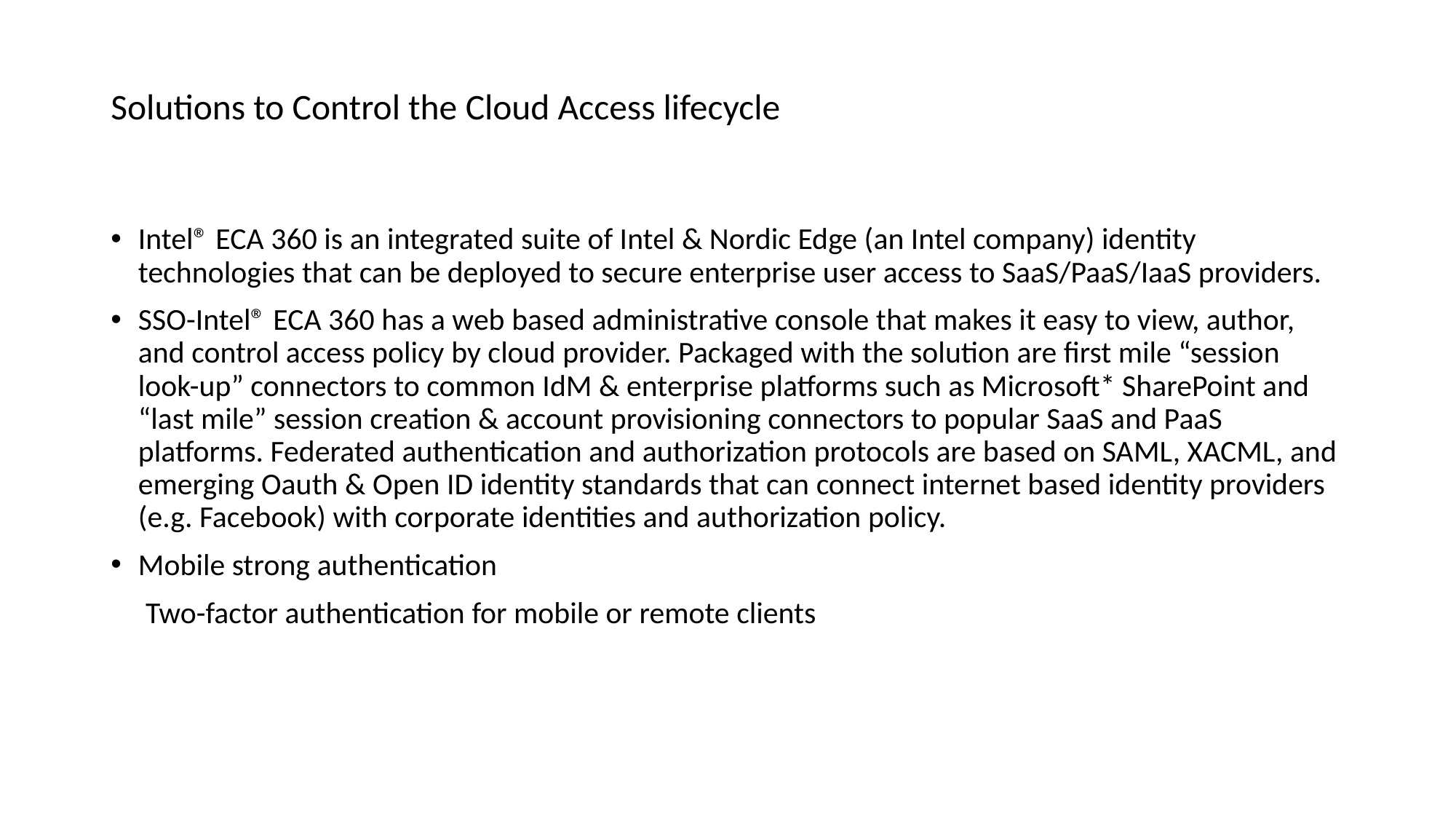

# Solutions to Control the Cloud Access lifecycle
Intel® ECA 360 is an integrated suite of Intel & Nordic Edge (an Intel company) identity technologies that can be deployed to secure enterprise user access to SaaS/PaaS/IaaS providers.
SSO-Intel® ECA 360 has a web based administrative console that makes it easy to view, author, and control access policy by cloud provider. Packaged with the solution are first mile “session look-up” connectors to common IdM & enterprise platforms such as Microsoft* SharePoint and “last mile” session creation & account provisioning connectors to popular SaaS and PaaS platforms. Federated authentication and authorization protocols are based on SAML, XACML, and emerging Oauth & Open ID identity standards that can connect internet based identity providers (e.g. Facebook) with corporate identities and authorization policy.
Mobile strong authentication
     Two-factor authentication for mobile or remote clients